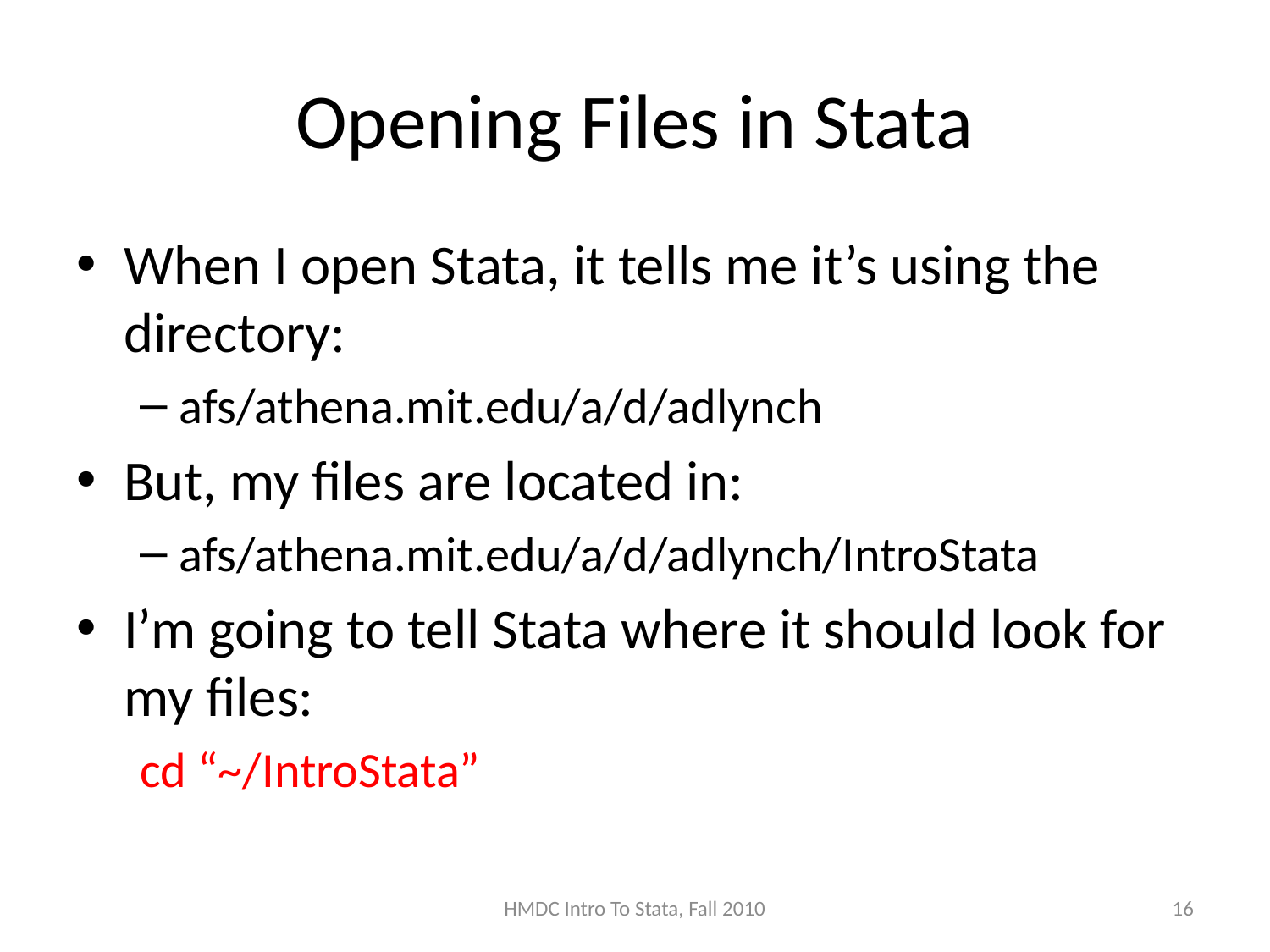

# Opening Files in Stata
When I open Stata, it tells me it’s using the directory:
afs/athena.mit.edu/a/d/adlynch
But, my files are located in:
afs/athena.mit.edu/a/d/adlynch/IntroStata
I’m going to tell Stata where it should look for my files:
cd “~/IntroStata”
HMDC Intro To Stata, Fall 2010
16